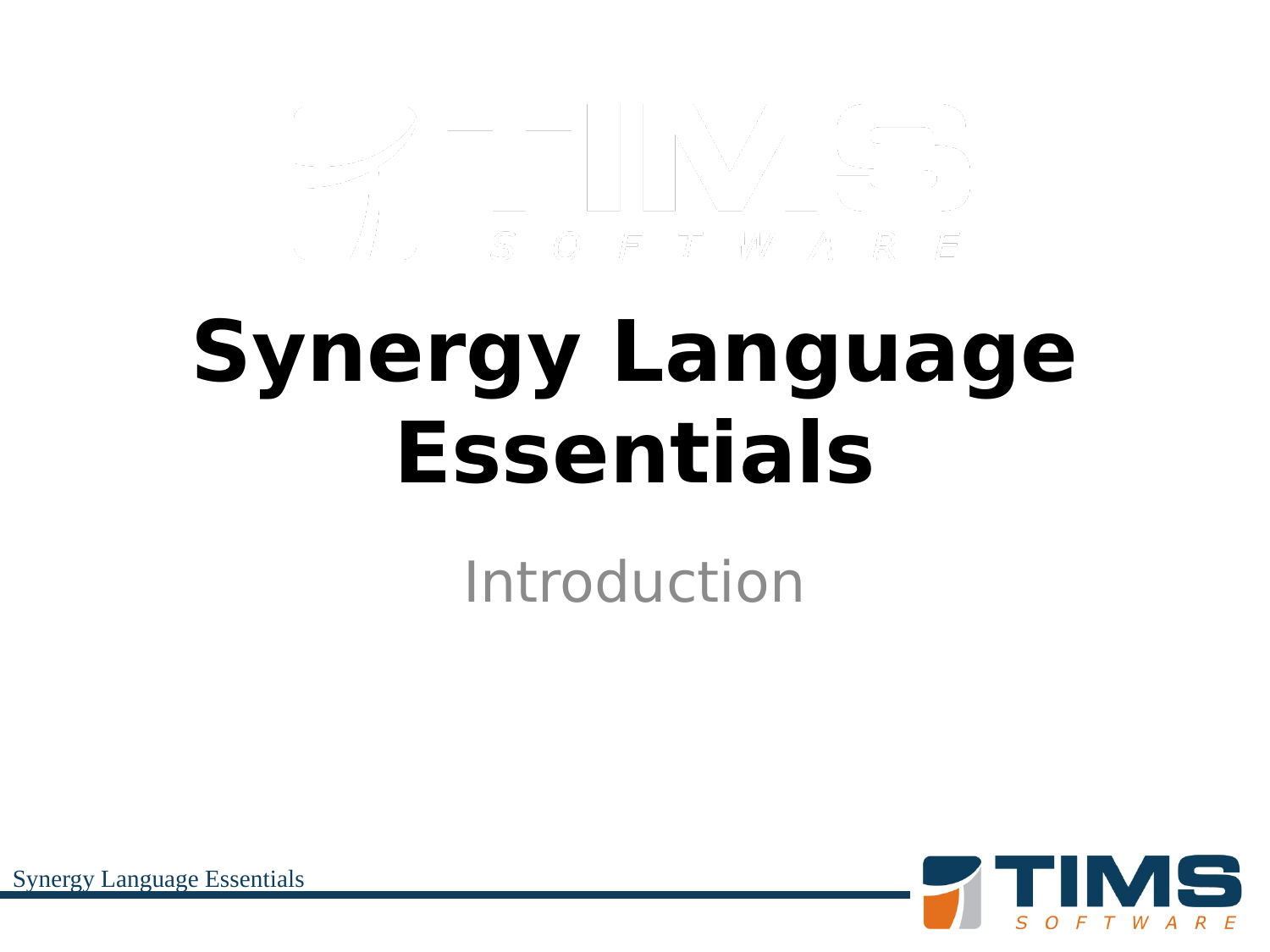

# Synergy Language Essentials
Introduction
Synergy Language Essentials